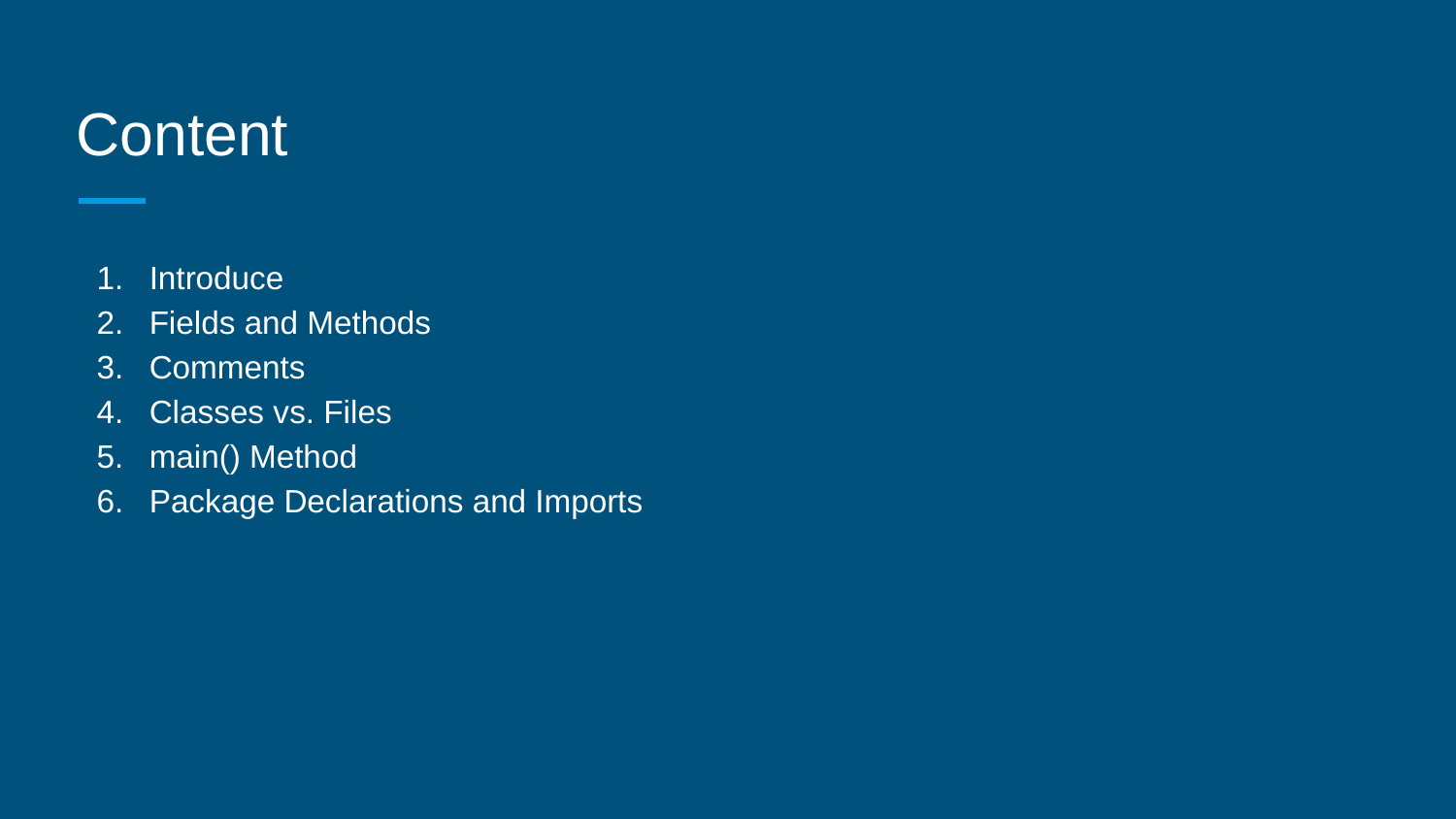

# Content
Introduce
Fields and Methods
Comments
Classes vs. Files
main() Method
Package Declarations and Imports